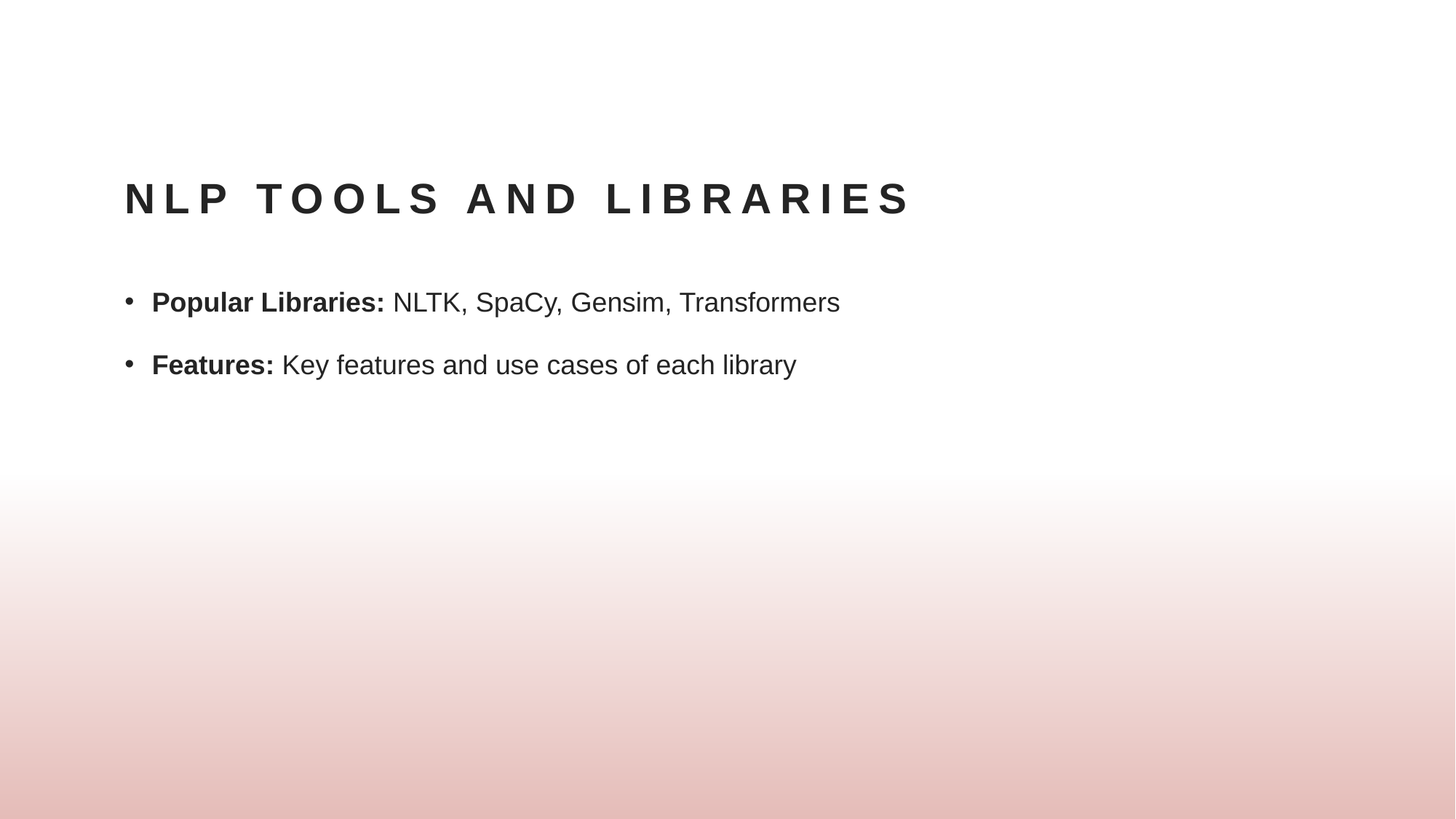

# NLP Tools and Libraries
Popular Libraries: NLTK, SpaCy, Gensim, Transformers
Features: Key features and use cases of each library